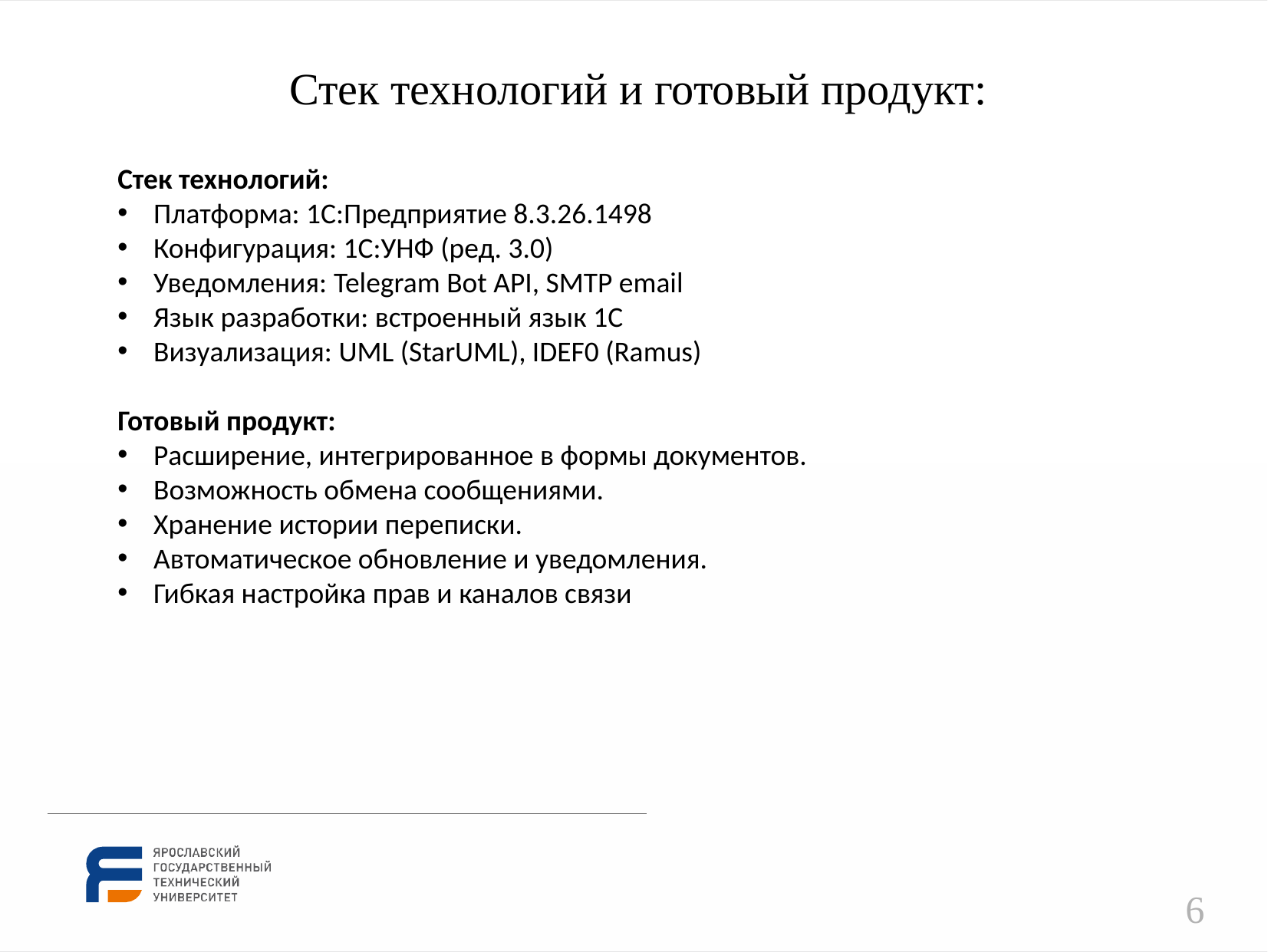

Стек технологий и готовый продукт:
Стек технологий:
Платформа: 1С:Предприятие 8.3.26.1498
Конфигурация: 1С:УНФ (ред. 3.0)
Уведомления: Telegram Bot API, SMTP email
Язык разработки: встроенный язык 1С
Визуализация: UML (StarUML), IDEF0 (Ramus)

Готовый продукт:
Расширение, интегрированное в формы документов.
Возможность обмена сообщениями.
Хранение истории переписки.
Автоматическое обновление и уведомления.
Гибкая настройка прав и каналов связи

6